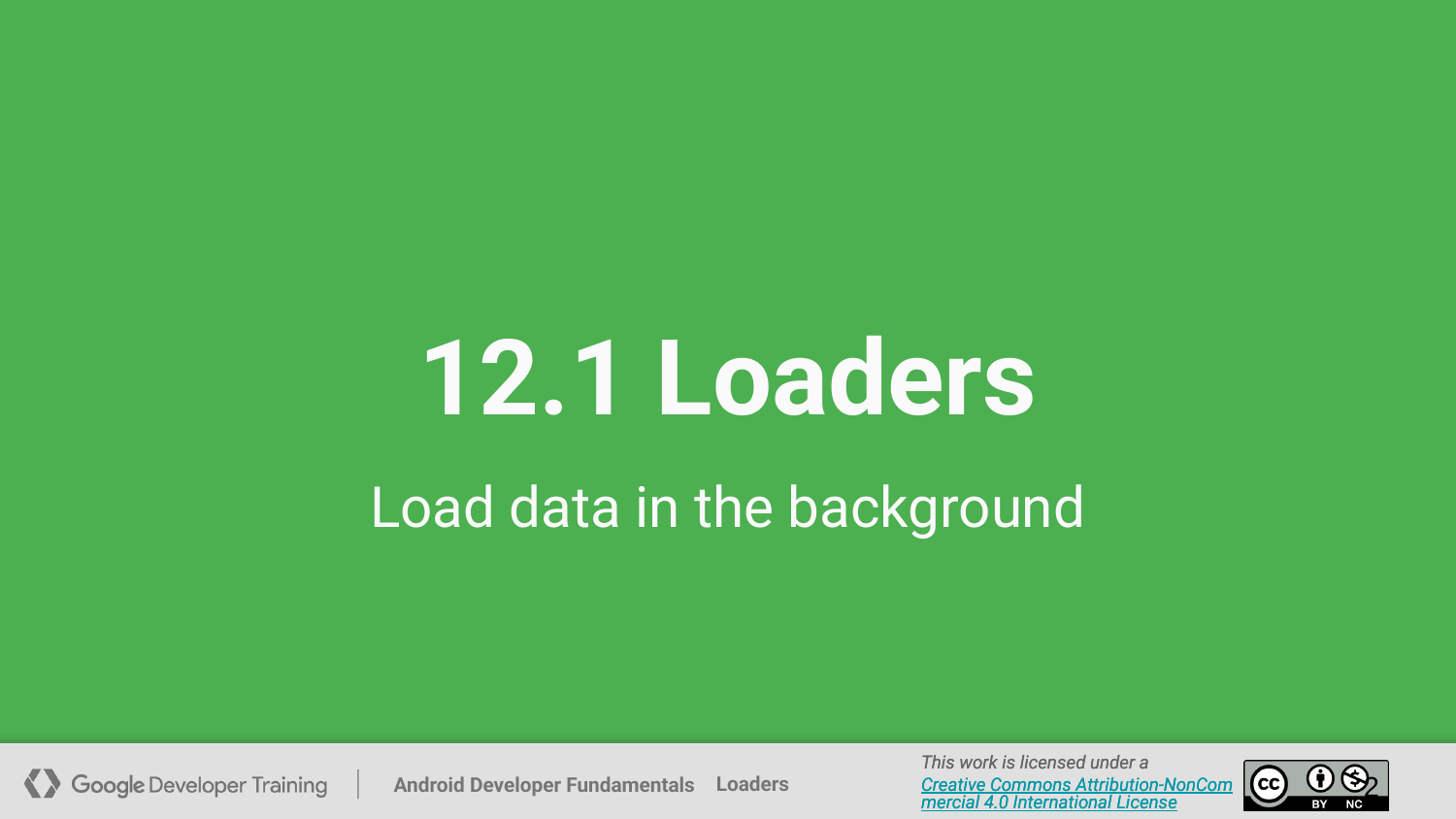

# 12.1 Loaders
Load data in the background
This work is licensed under a Creative Commons Attribution-NonCommercial 4.0 International License
2